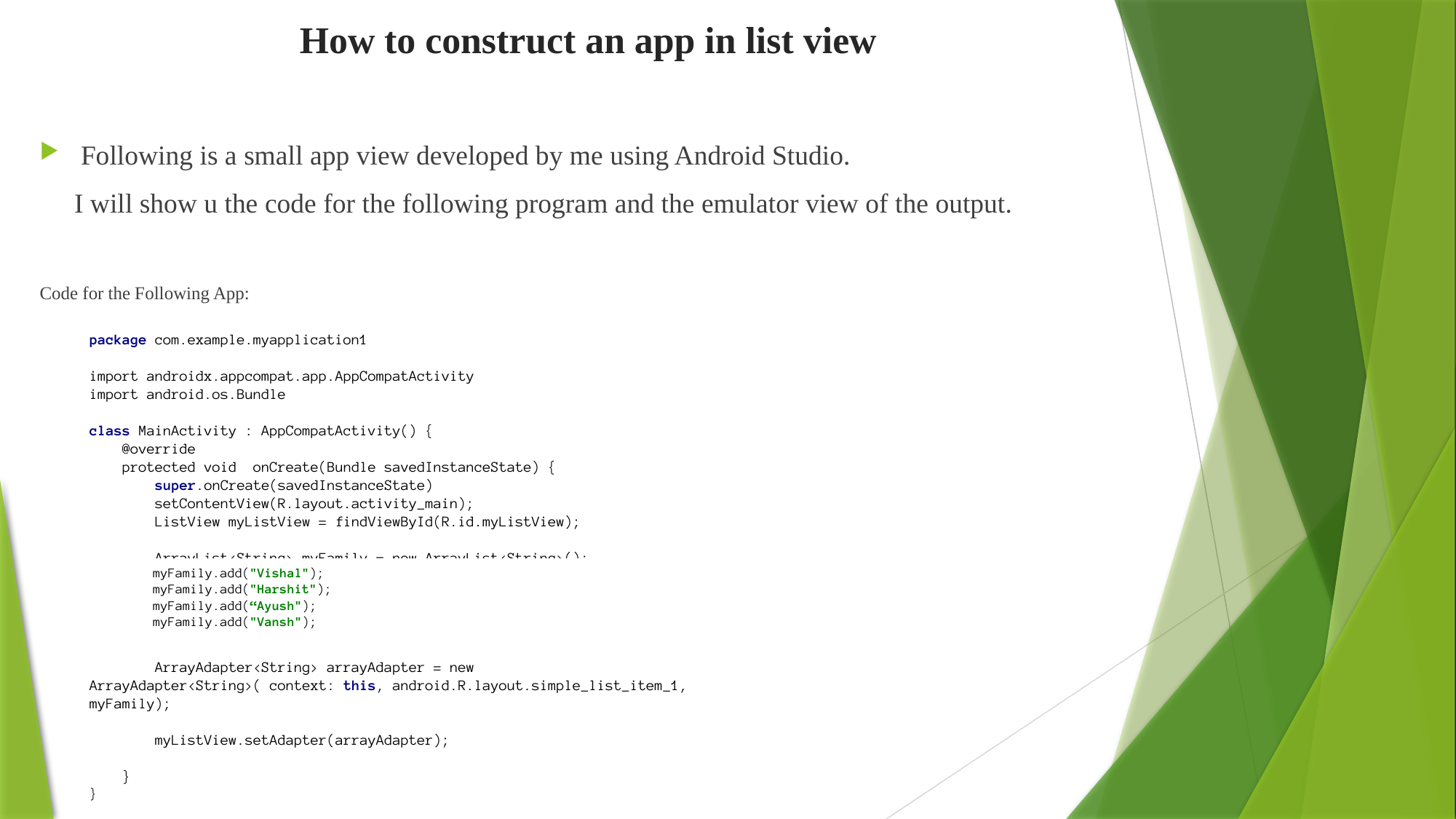

# How to construct an app in list view
Following is a small app view developed by me using Android Studio.
     I will show u the code for the following program and the emulator view of the output.

Code for the Following App:

package com.example.myapplication1
import androidx.appcompat.app.AppCompatActivity
import android.os.Bundle
class MainActivity : AppCompatActivity() {
    @override
    protected void  onCreate(Bundle savedInstanceState) {
        super.onCreate(savedInstanceState)
        setContentView(R.layout.activity_main);
        ListView myListView = findViewById(R.id.myListView);
        ArrayList<String> myFamily = new ArrayList<String>();

        ArrayAdapter<String> arrayAdapter = new ArrayAdapter<String>( context: this, android.R.layout.simple_list_item_1, myFamily);
        myListView.setAdapter(arrayAdapter);
    }
}
myFamily.add("Vishal");
myFamily.add("Harshit");
myFamily.add(“Ayush");
myFamily.add("Vansh");